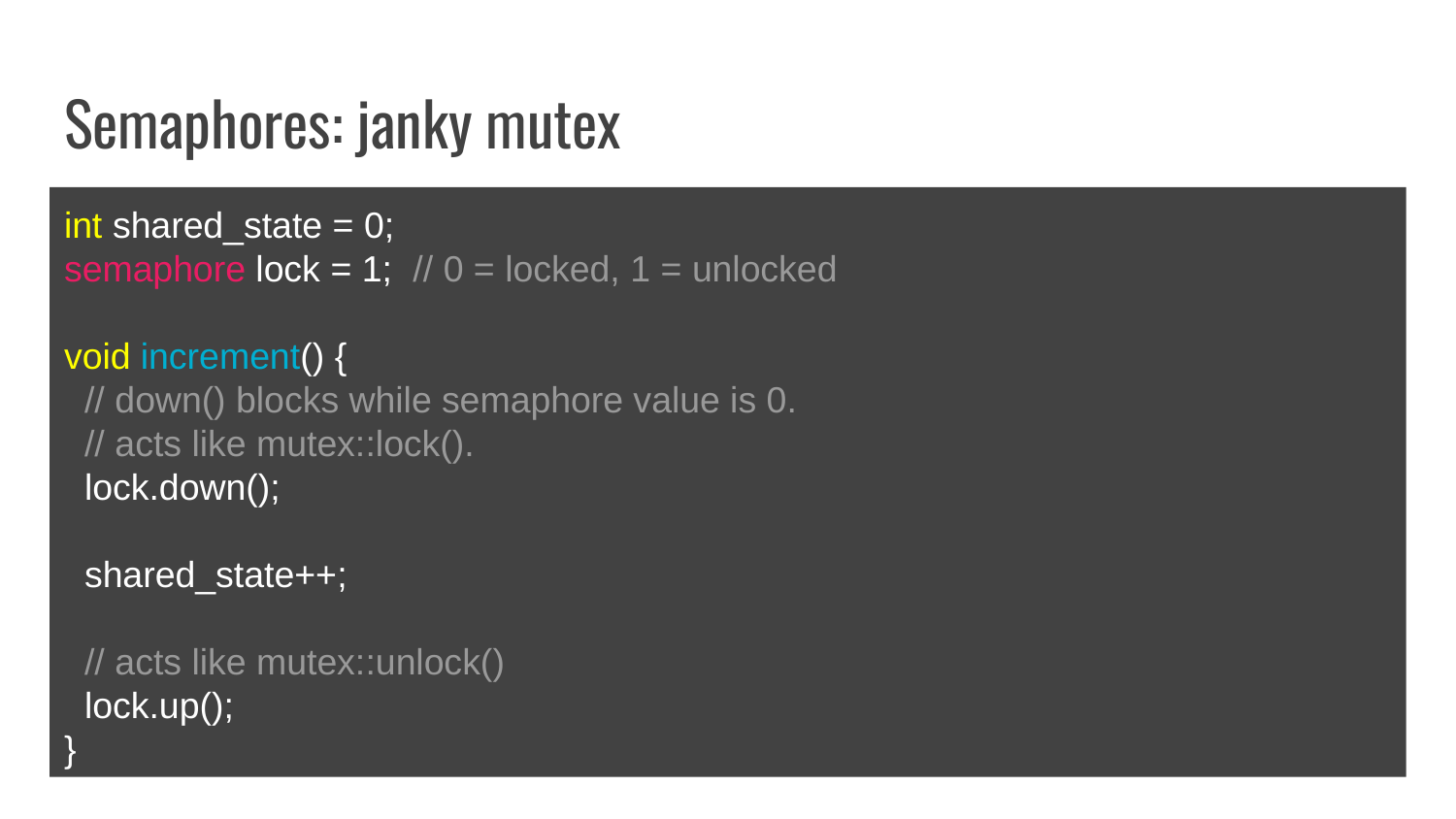

# Semaphores: janky mutex
int shared_state = 0;
semaphore lock = 1;  // 0 = locked, 1 = unlocked

void increment() {
  // down() blocks while semaphore value is 0.
  // acts like mutex::lock().
  lock.down();

  shared_state++;

  // acts like mutex::unlock()
  lock.up();
}